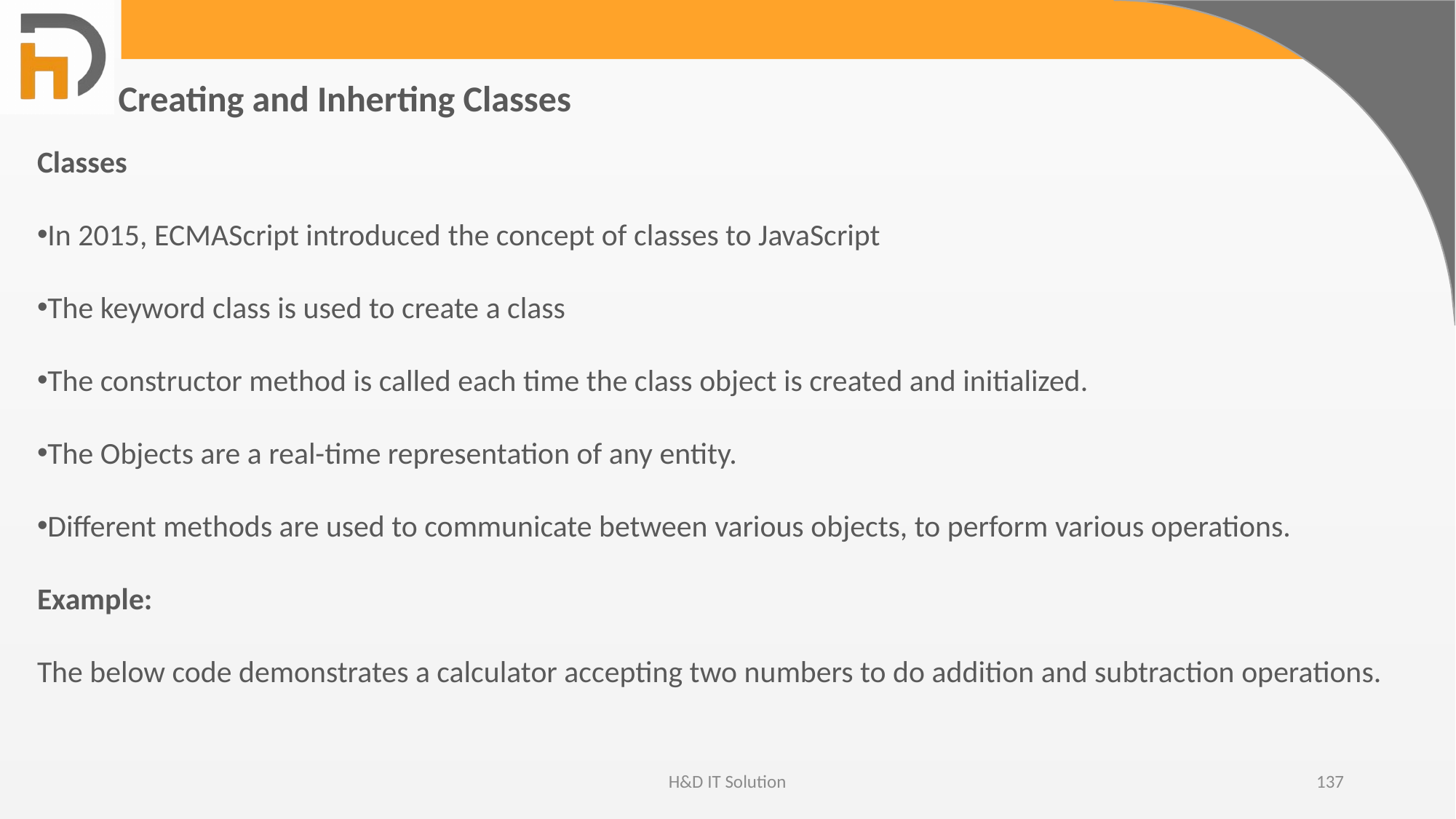

Creating and Inherting Classes
Classes

In 2015, ECMAScript introduced the concept of classes to JavaScript

The keyword class is used to create a class

The constructor method is called each time the class object is created and initialized.

The Objects are a real-time representation of any entity.

Different methods are used to communicate between various objects, to perform various operations.

Example:

The below code demonstrates a calculator accepting two numbers to do addition and subtraction operations.
H&D IT Solution
137